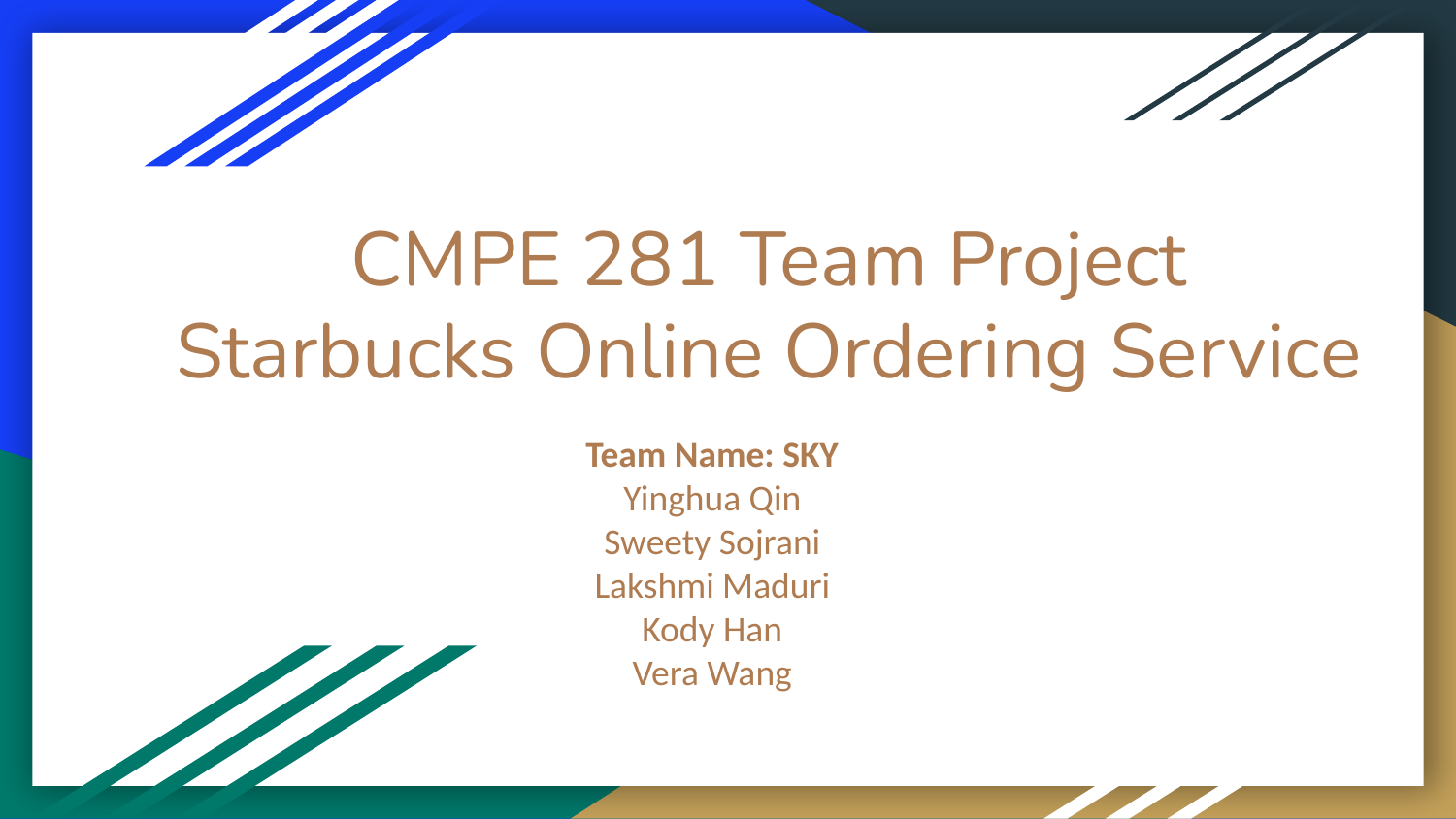

# CMPE 281 Team Project
Starbucks Online Ordering Service
Team Name: SKY
Yinghua Qin
Sweety Sojrani
Lakshmi Maduri
Kody Han
Vera Wang